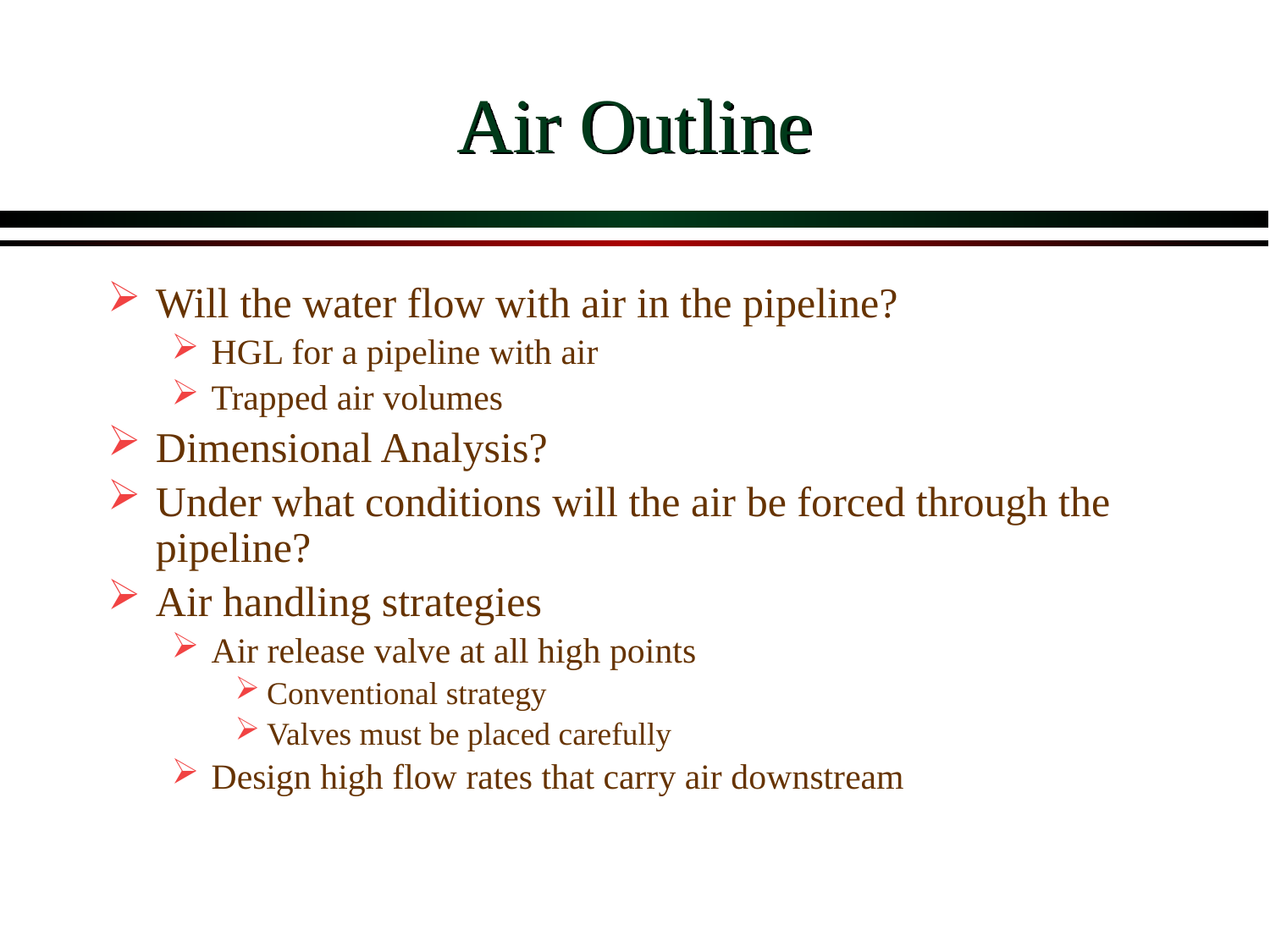

# Air Outline
Will the water flow with air in the pipeline?
HGL for a pipeline with air
Trapped air volumes
Dimensional Analysis?
Under what conditions will the air be forced through the pipeline?
Air handling strategies
Air release valve at all high points
Conventional strategy
Valves must be placed carefully
Design high flow rates that carry air downstream